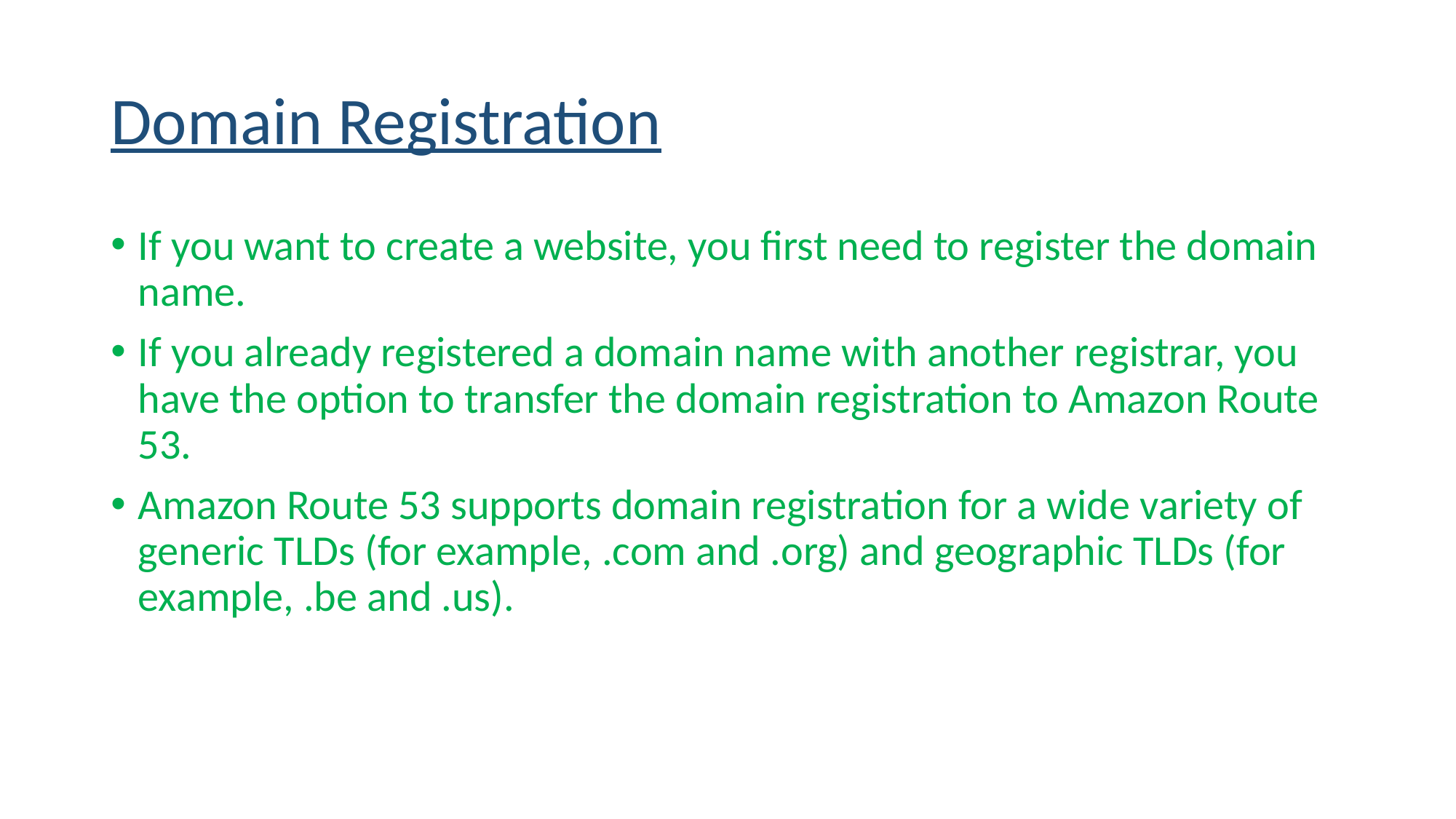

# Domain Registration
If you want to create a website, you first need to register the domain name.
If you already registered a domain name with another registrar, you have the option to transfer the domain registration to Amazon Route 53.
Amazon Route 53 supports domain registration for a wide variety of generic TLDs (for example, .com and .org) and geographic TLDs (for example, .be and .us).